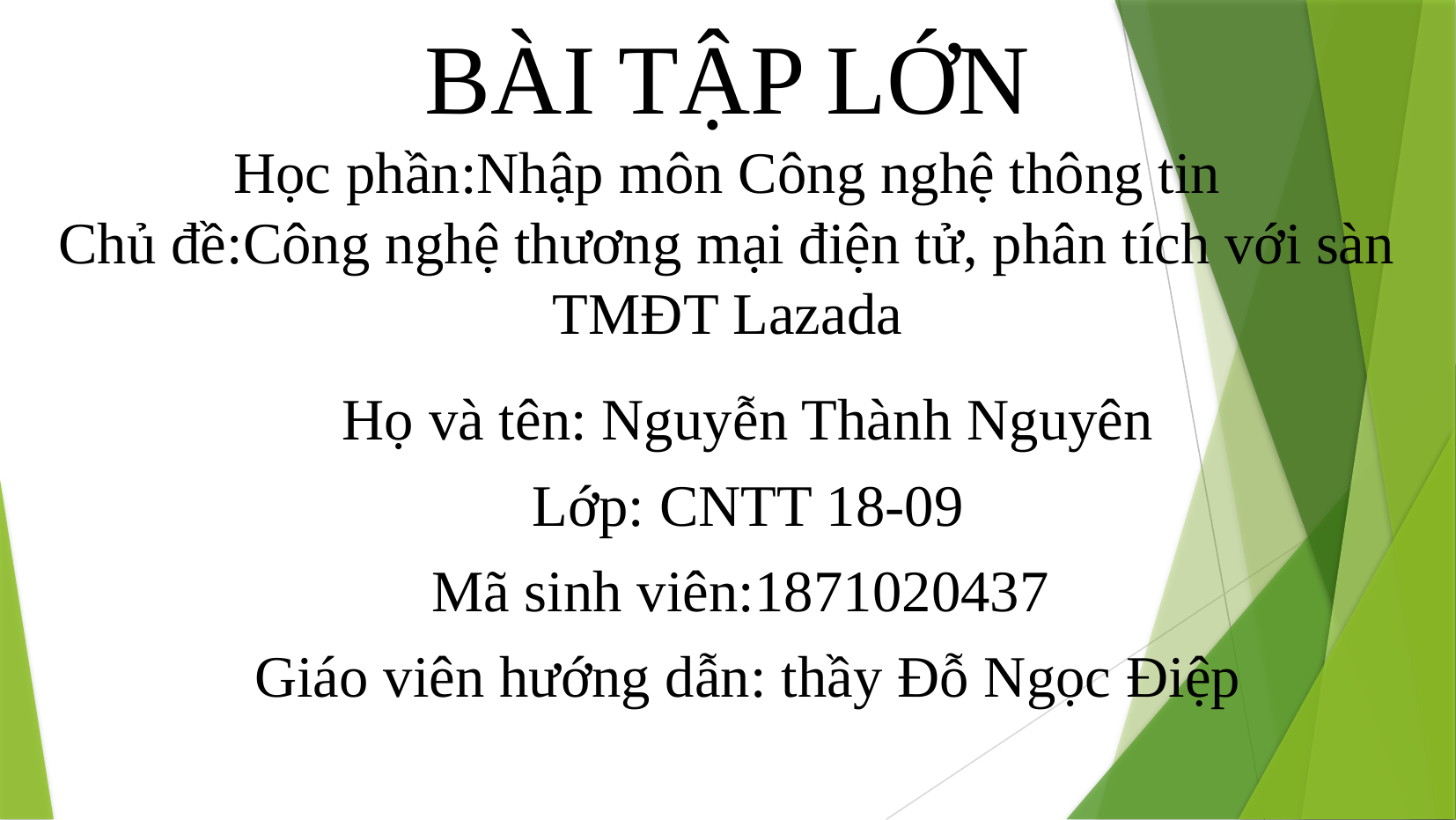

BÀI TẬP LỚN
Học phần:Nhập môn Công nghệ thông tin
Chủ đề:Công nghệ thương mại điện tử, phân tích với sàn TMĐT Lazada
# Họ và tên: Nguyễn Thành Nguyên
Lớp: CNTT 18-09
Mã sinh viên:1871020437
Giáo viên hướng dẫn: thầy Đỗ Ngọc Điệp